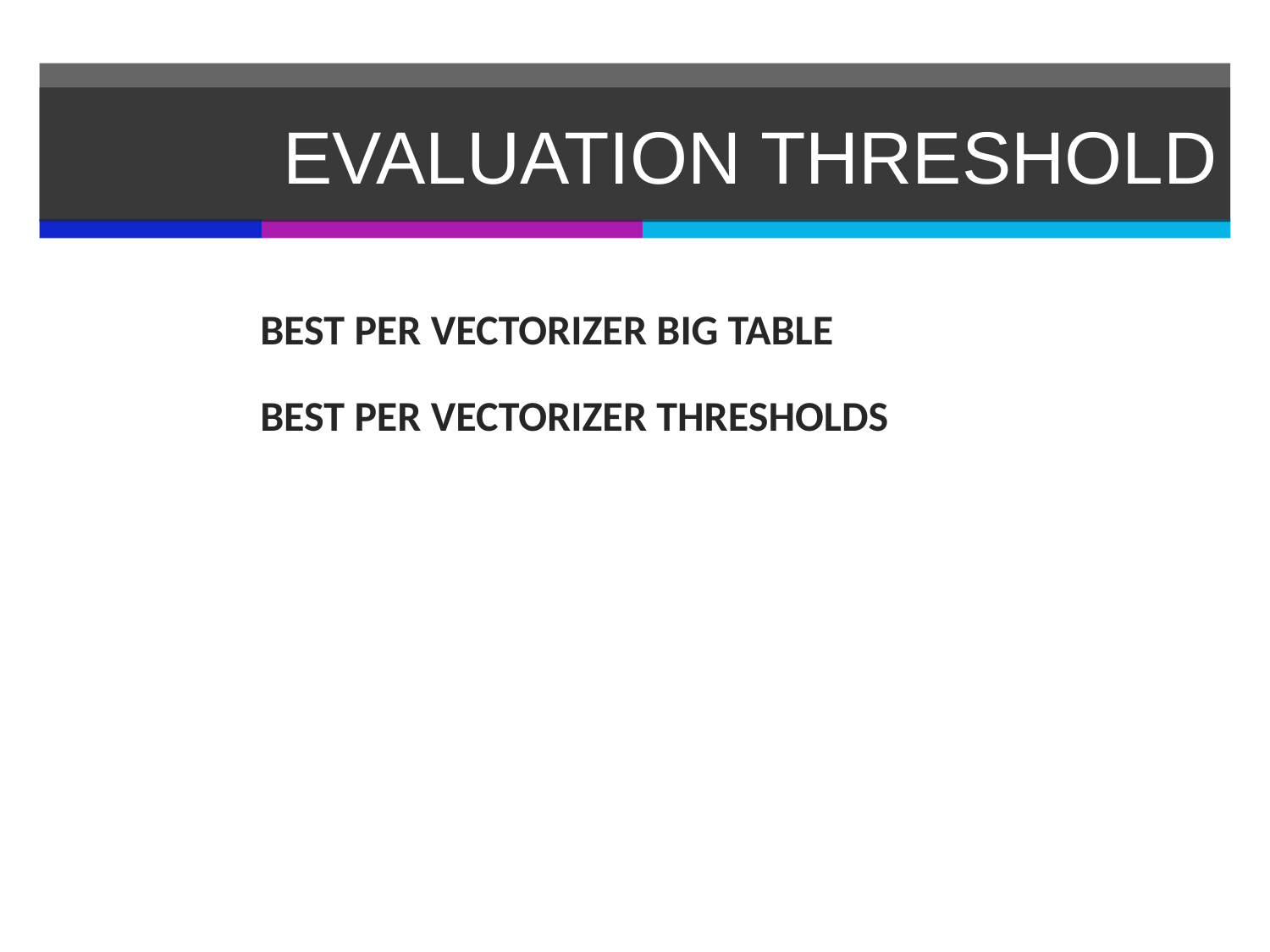

# EVALUATION THRESHOLD
BEST PER VECTORIZER BIG TABLE
BEST PER VECTORIZER THRESHOLDS